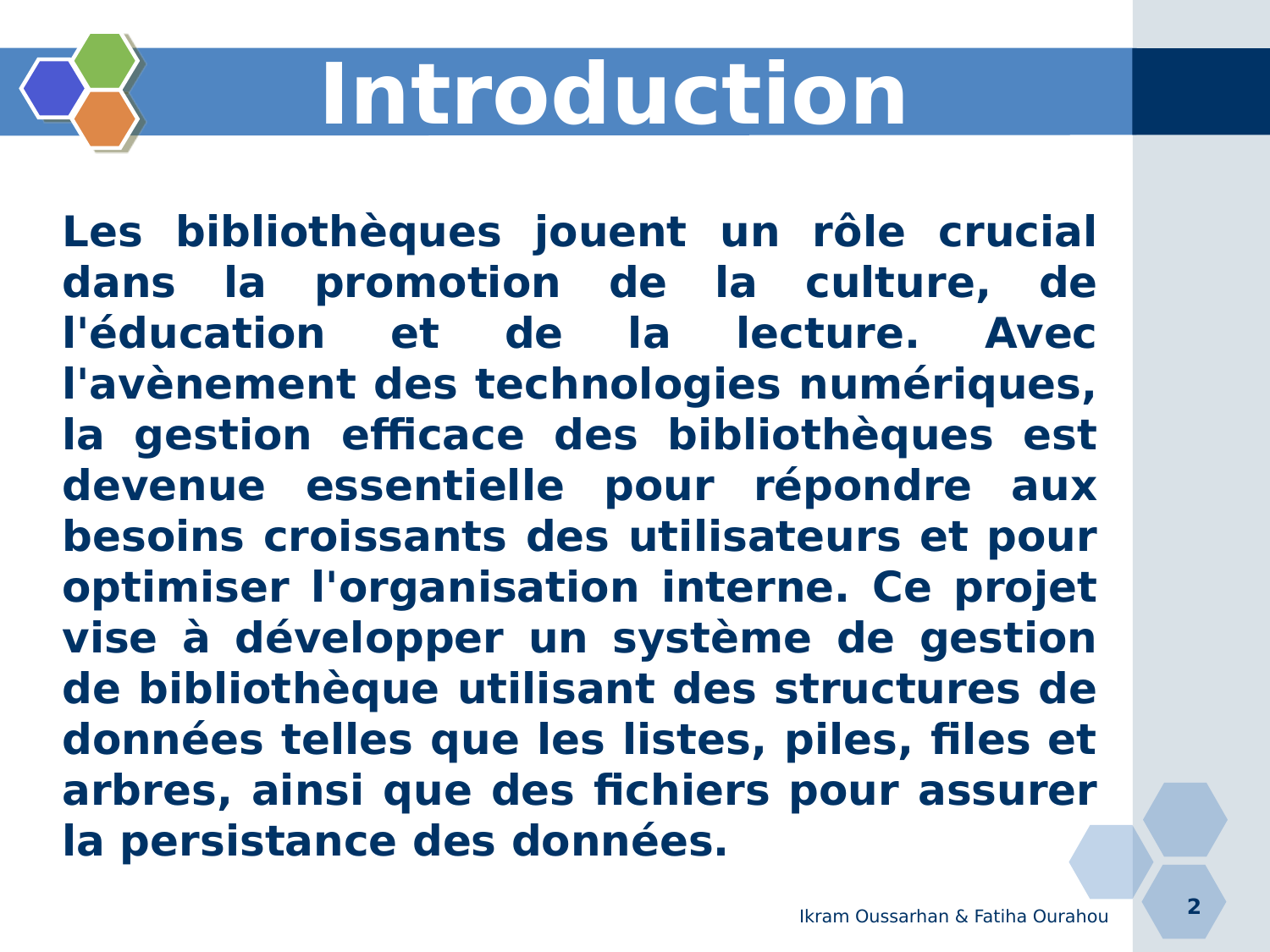

# Introduction
Les bibliothèques jouent un rôle crucial dans la promotion de la culture, de l'éducation et de la lecture. Avec l'avènement des technologies numériques, la gestion efficace des bibliothèques est devenue essentielle pour répondre aux besoins croissants des utilisateurs et pour optimiser l'organisation interne. Ce projet vise à développer un système de gestion de bibliothèque utilisant des structures de données telles que les listes, piles, files et arbres, ainsi que des fichiers pour assurer la persistance des données.
2
Ikram Oussarhan & Fatiha Ourahou